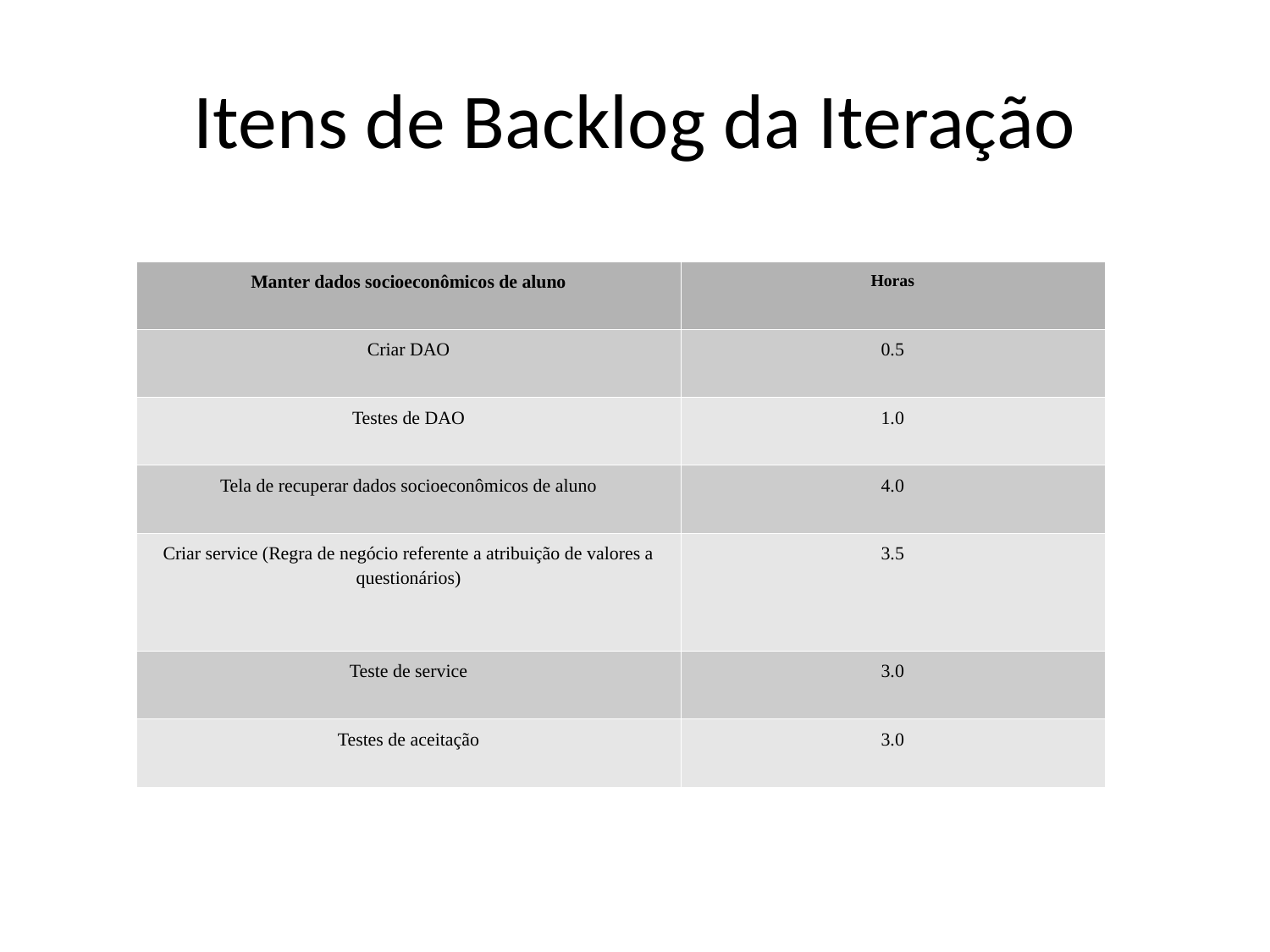

Itens de Backlog da Iteração
| Manter dados socioeconômicos de aluno | Horas |
| --- | --- |
| Criar DAO | 0.5 |
| Testes de DAO | 1.0 |
| Tela de recuperar dados socioeconômicos de aluno | 4.0 |
| Criar service (Regra de negócio referente a atribuição de valores a questionários) | 3.5 |
| Teste de service | 3.0 |
| Testes de aceitação | 3.0 |